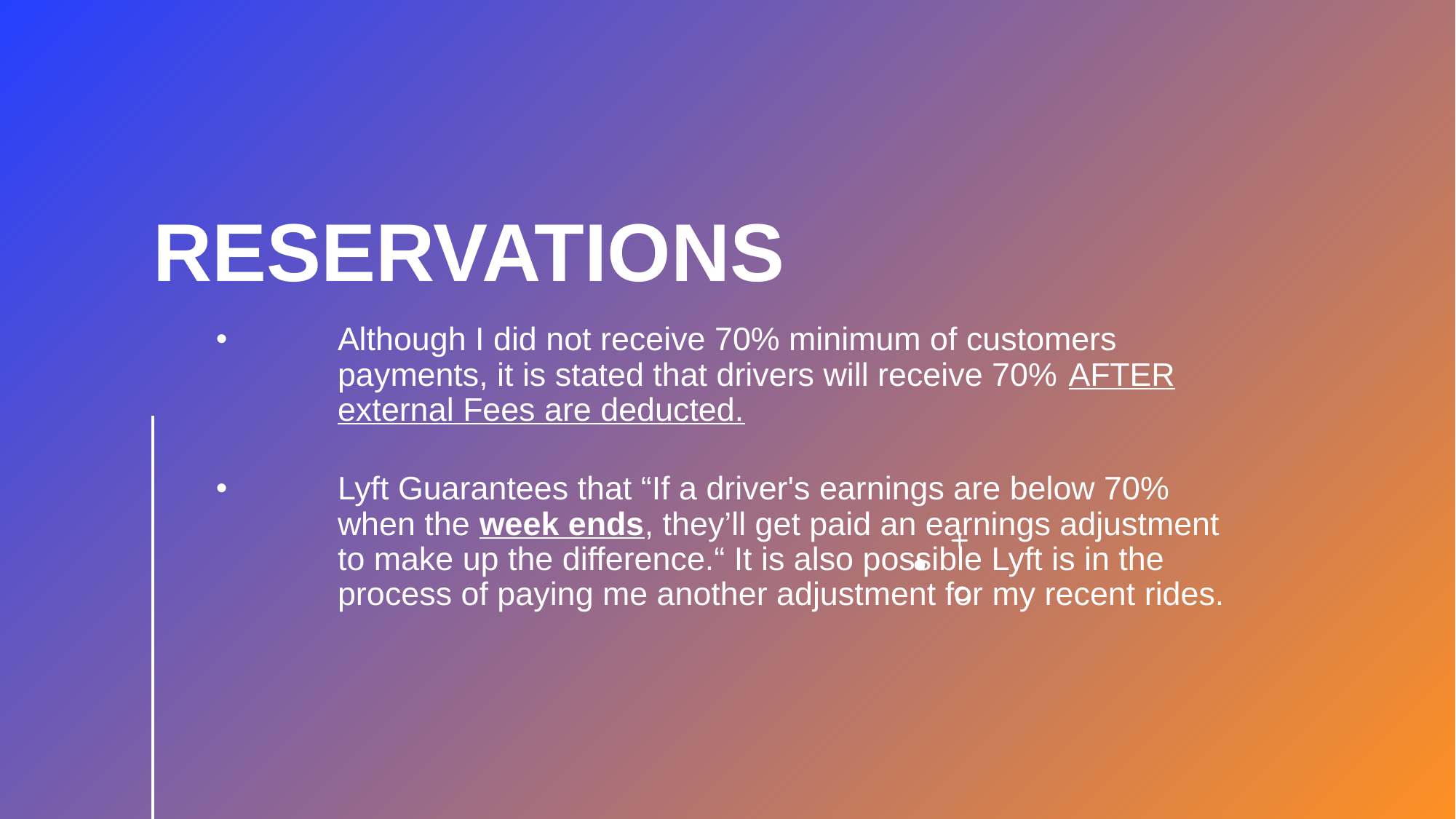

# Reservations
Although I did not receive 70% minimum of customers payments, it is stated that drivers will receive 70% AFTER external Fees are deducted.

Lyft Guarantees that “If a driver's earnings are below 70% when the week ends, they’ll get paid an earnings adjustment to make up the difference.“ It is also possible Lyft is in the process of paying me another adjustment for my recent rides.